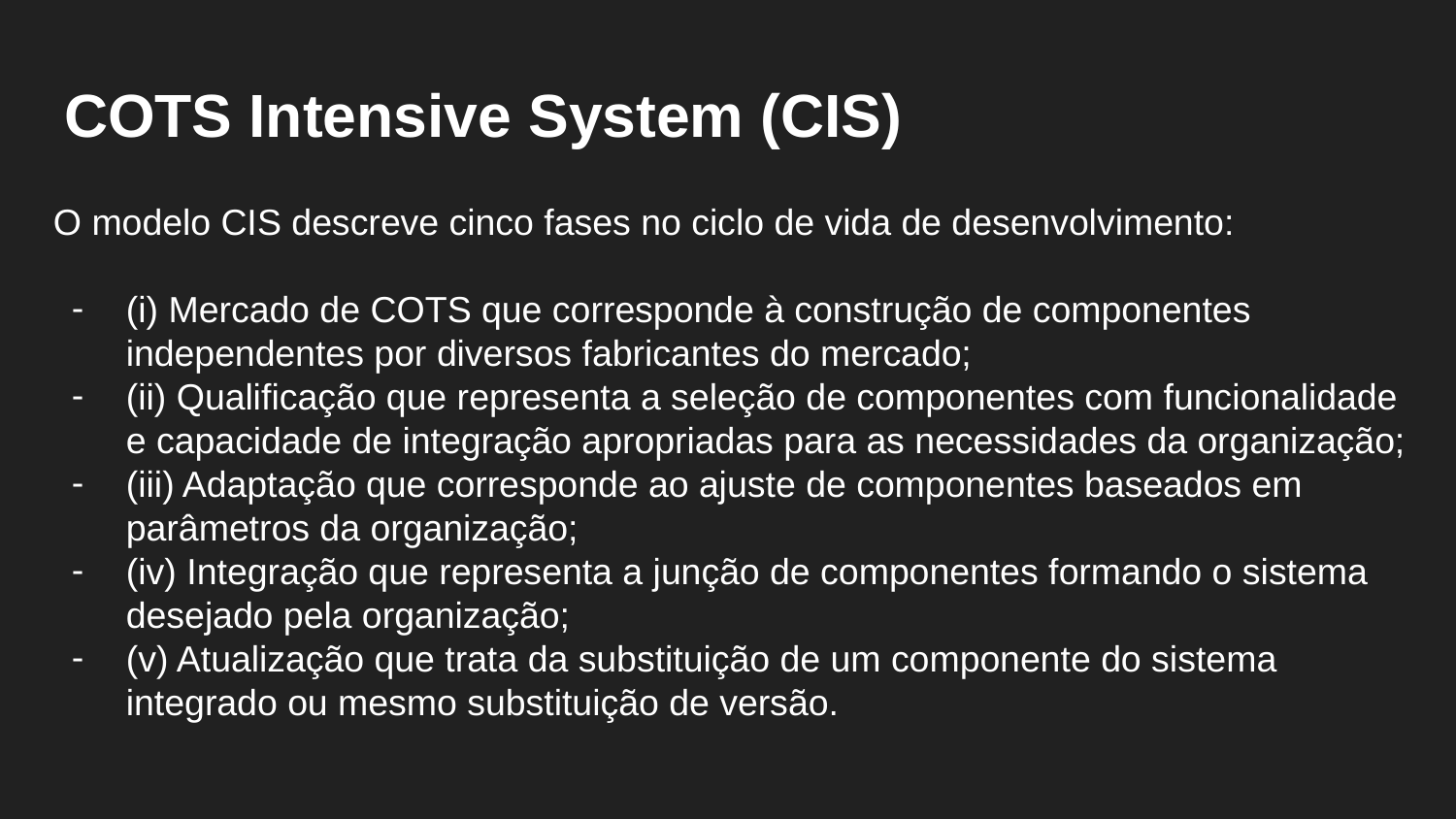

COTS Intensive System (CIS)
O modelo CIS descreve cinco fases no ciclo de vida de desenvolvimento:

(i) Mercado de COTS que corresponde à construção de componentes independentes por diversos fabricantes do mercado;
(ii) Qualificação que representa a seleção de componentes com funcionalidade e capacidade de integração apropriadas para as necessidades da organização;
(iii) Adaptação que corresponde ao ajuste de componentes baseados em parâmetros da organização;
(iv) Integração que representa a junção de componentes formando o sistema desejado pela organização;
(v) Atualização que trata da substituição de um componente do sistema integrado ou mesmo substituição de versão.